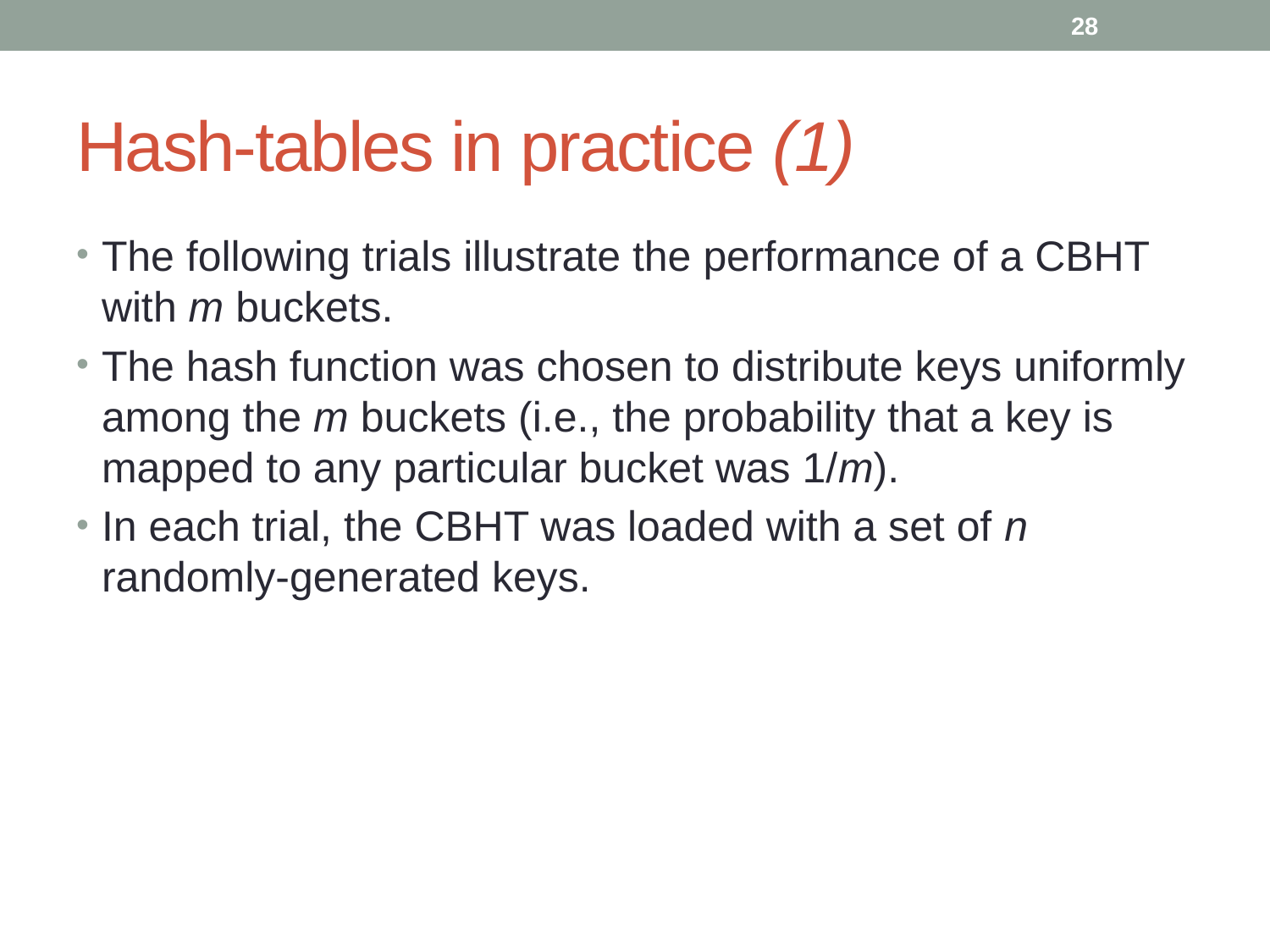

28
# Hash-tables in practice (1)
The following trials illustrate the performance of a CBHT with m buckets.
The hash function was chosen to distribute keys uniformly among the m buckets (i.e., the probability that a key is mapped to any particular bucket was 1/m).
In each trial, the CBHT was loaded with a set of n randomly-generated keys.